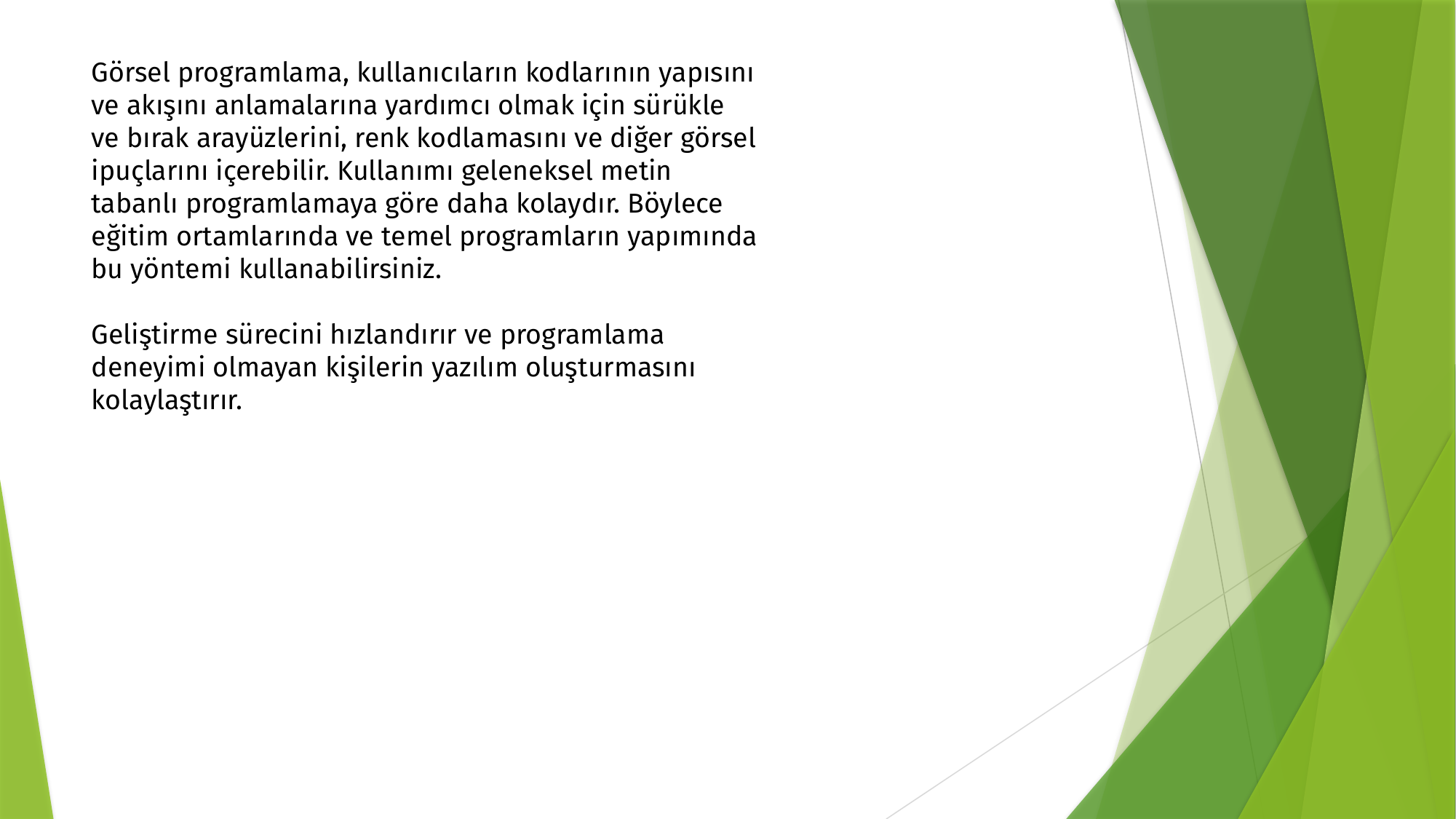

Görsel programlama, kullanıcıların kodlarının yapısını ve akışını anlamalarına yardımcı olmak için sürükle ve bırak arayüzlerini, renk kodlamasını ve diğer görsel ipuçlarını içerebilir. Kullanımı geleneksel metin tabanlı programlamaya göre daha kolaydır. Böylece eğitim ortamlarında ve temel programların yapımında bu yöntemi kullanabilirsiniz.

Geliştirme sürecini hızlandırır ve programlama deneyimi olmayan kişilerin yazılım oluşturmasını kolaylaştırır.